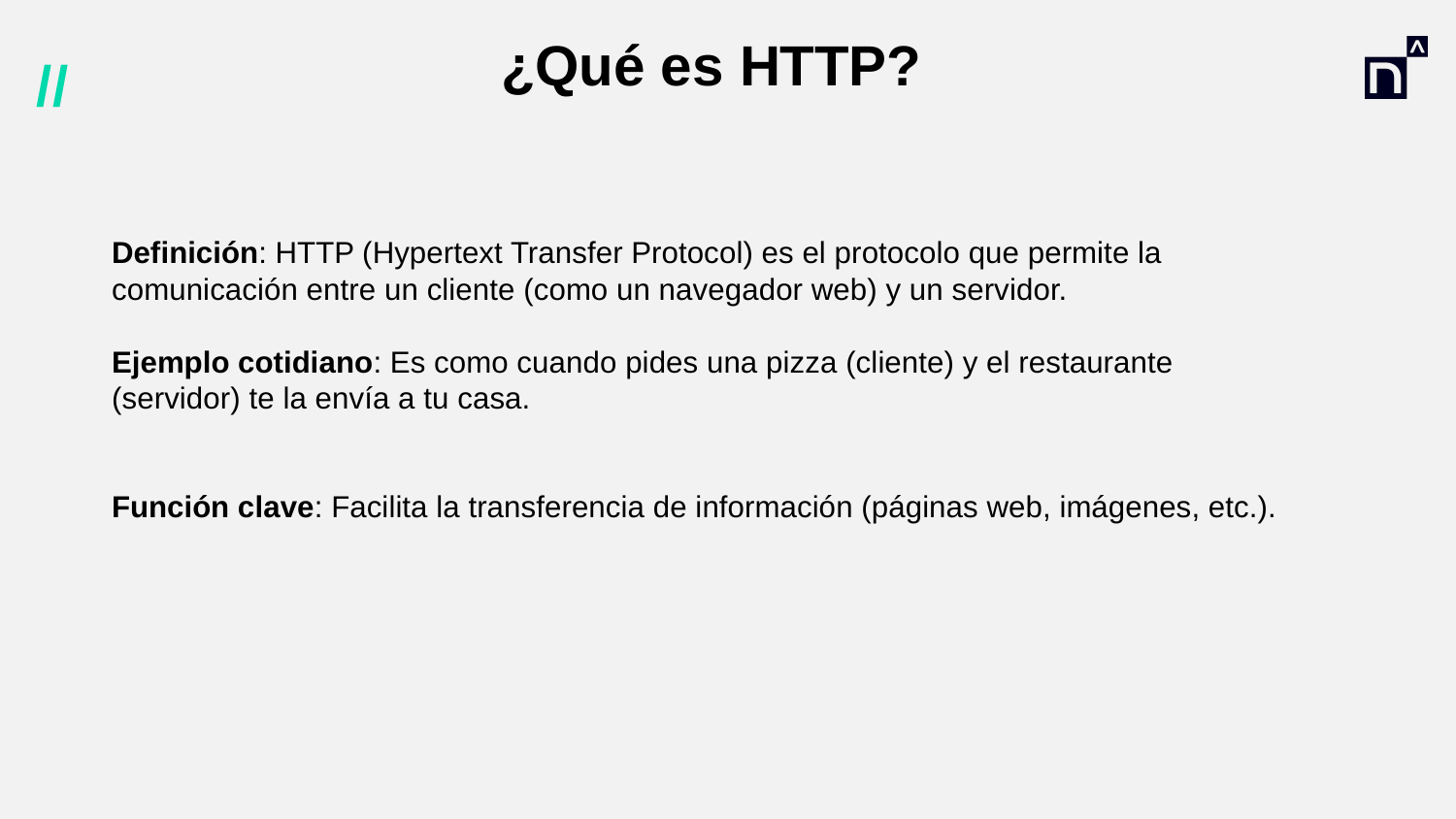

# ¿Qué es HTTP?

Definición: HTTP (Hypertext Transfer Protocol) es el protocolo que permite la comunicación entre un cliente (como un navegador web) y un servidor.

Ejemplo cotidiano: Es como cuando pides una pizza (cliente) y el restaurante (servidor) te la envía a tu casa.

Función clave: Facilita la transferencia de información (páginas web, imágenes, etc.).